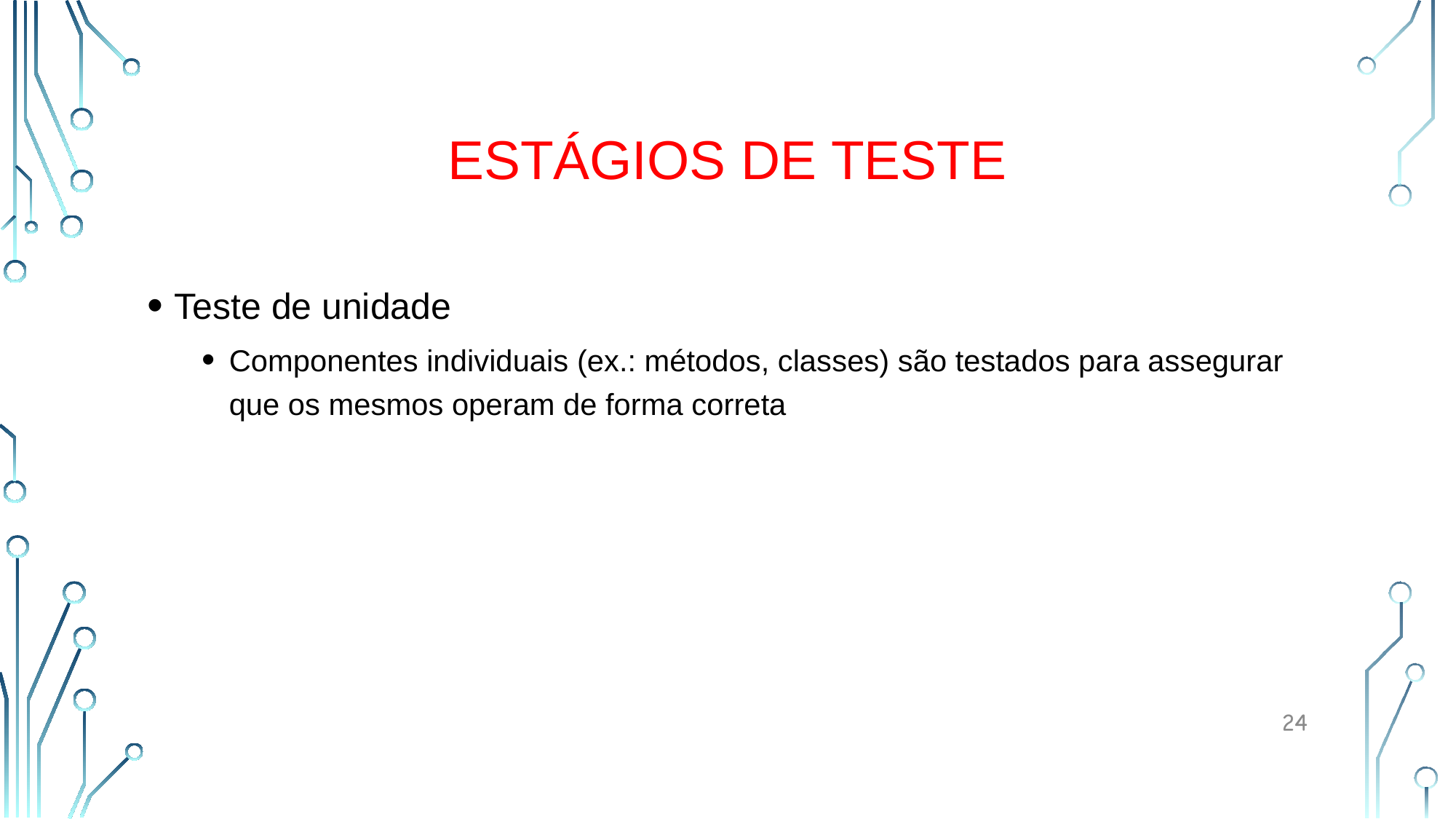

# Estágios de teste
Teste de unidade
Componentes individuais (ex.: métodos, classes) são testados para assegurar que os mesmos operam de forma correta
24